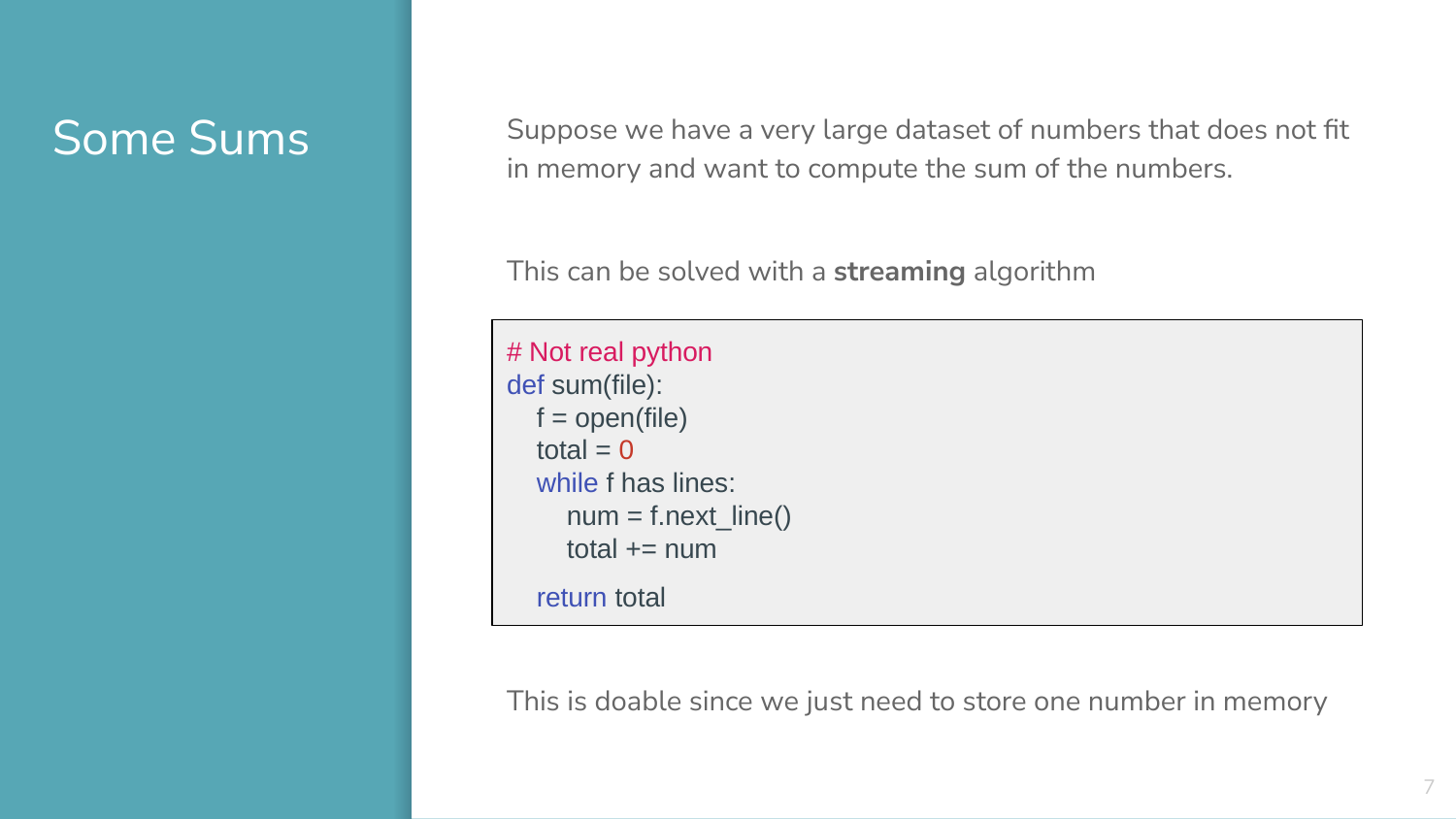

# Some Sums
Suppose we have a very large dataset of numbers that does not fit in memory and want to compute the sum of the numbers.

This can be solved with a streaming algorithm

# Not real python
def sum(file):
    f = open(file)
    total = 0
    while f has lines:
        num = f.next_line()
        total += num
    return total

This is doable since we just need to store one number in memory
7